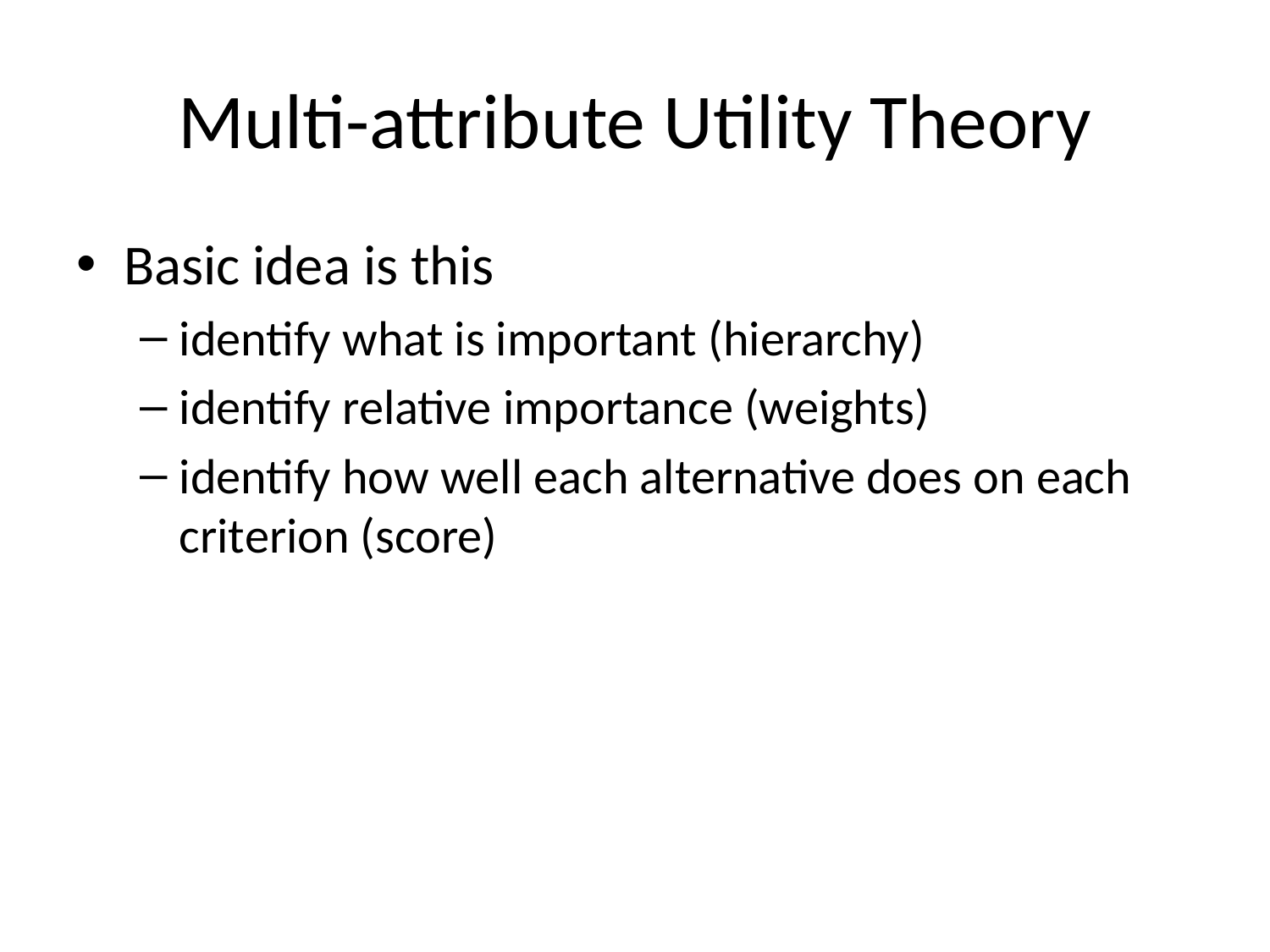

# Multi-attribute Utility Theory
Basic idea is this
identify what is important (hierarchy)
identify relative importance (weights)
identify how well each alternative does on each criterion (score)